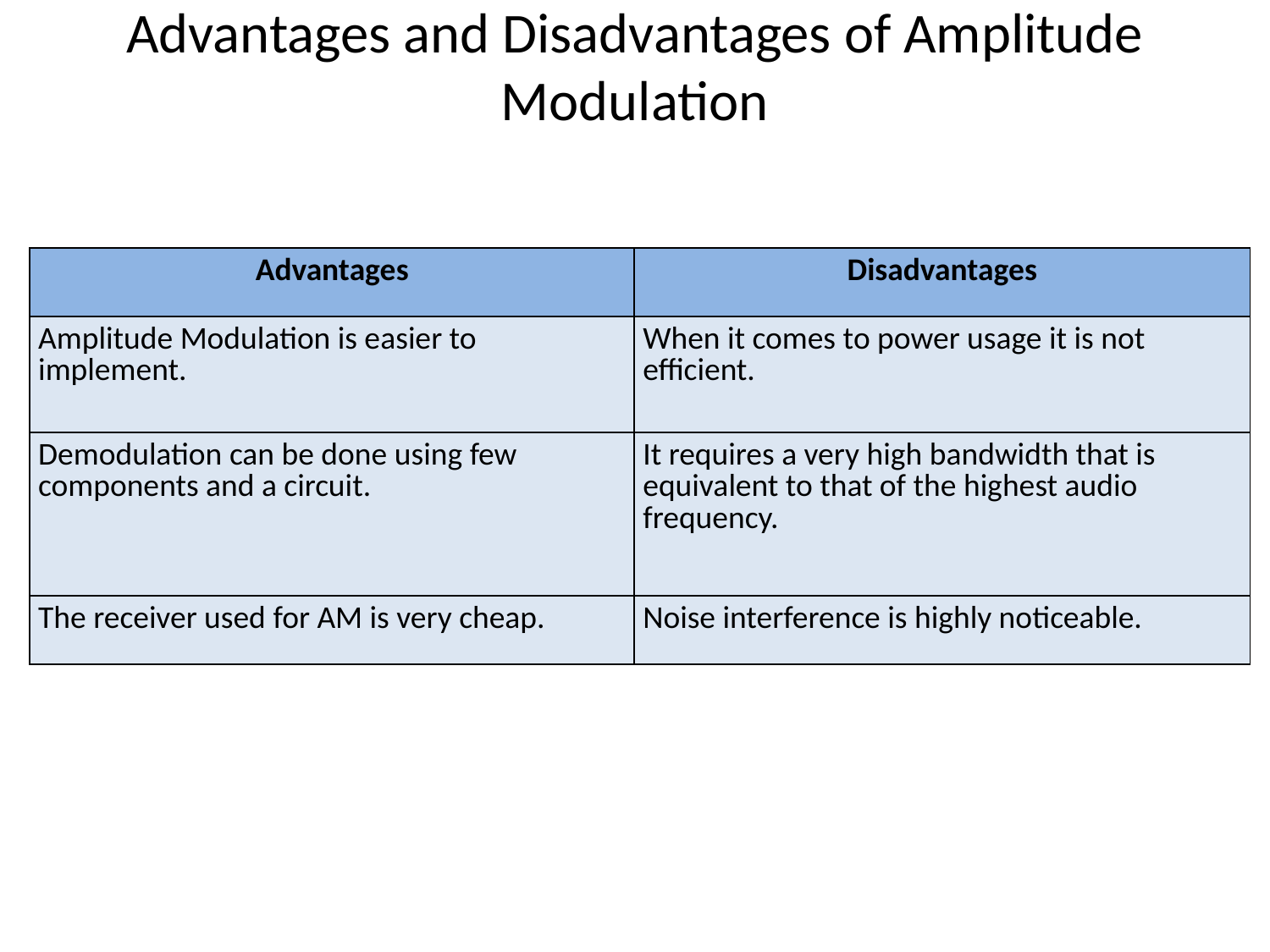

# Advantages and Disadvantages of Amplitude Modulation
| Advantages | Disadvantages |
| --- | --- |
| Amplitude Modulation is easier to implement. | When it comes to power usage it is not efficient. |
| Demodulation can be done using few components and a circuit. | It requires a very high bandwidth that is equivalent to that of the highest audio frequency. |
| The receiver used for AM is very cheap. | Noise interference is highly noticeable. |